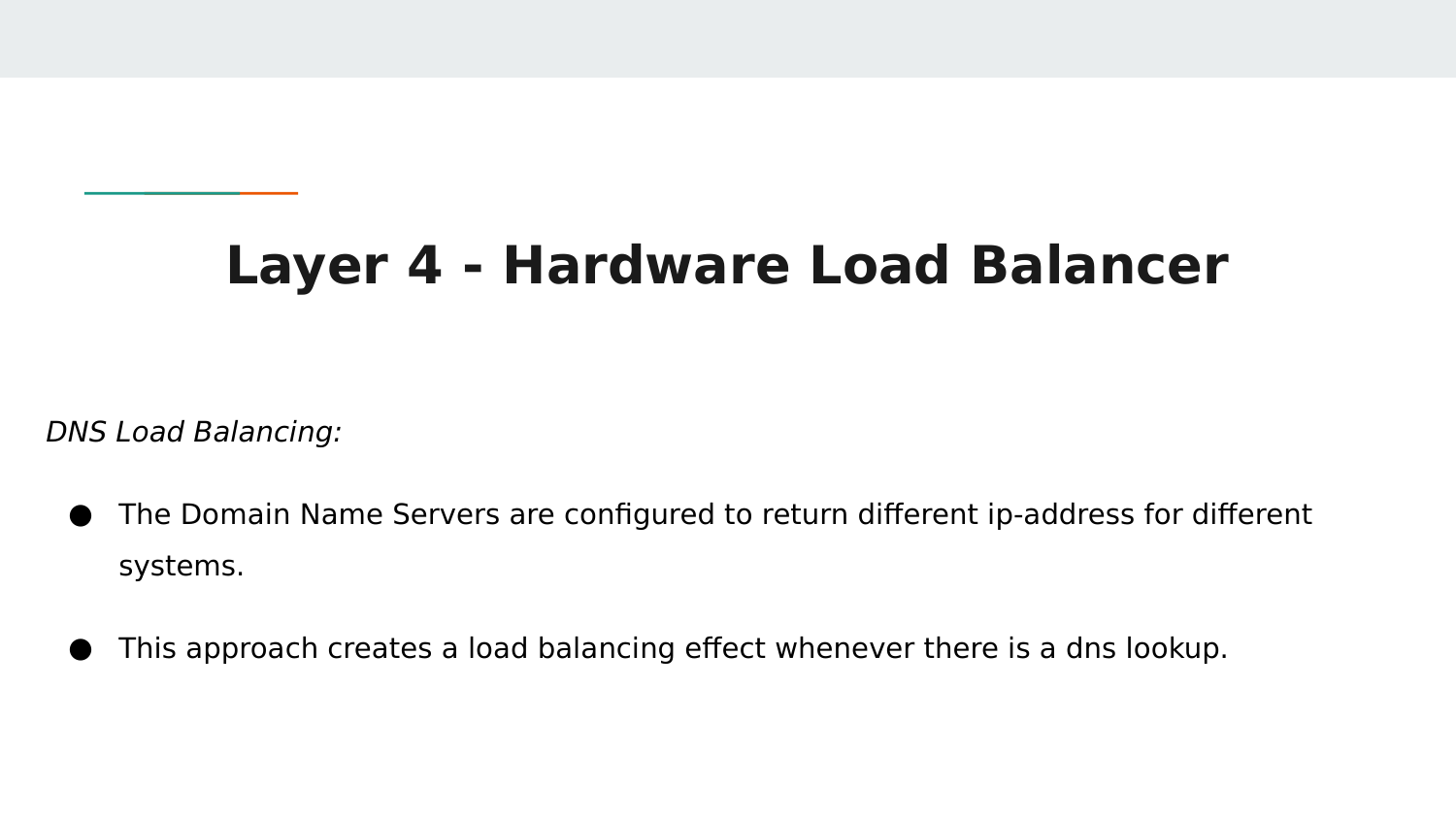

# Layer 4 - Hardware Load Balancer
DNS Load Balancing:
The Domain Name Servers are configured to return different ip-address for different systems.
This approach creates a load balancing effect whenever there is a dns lookup.